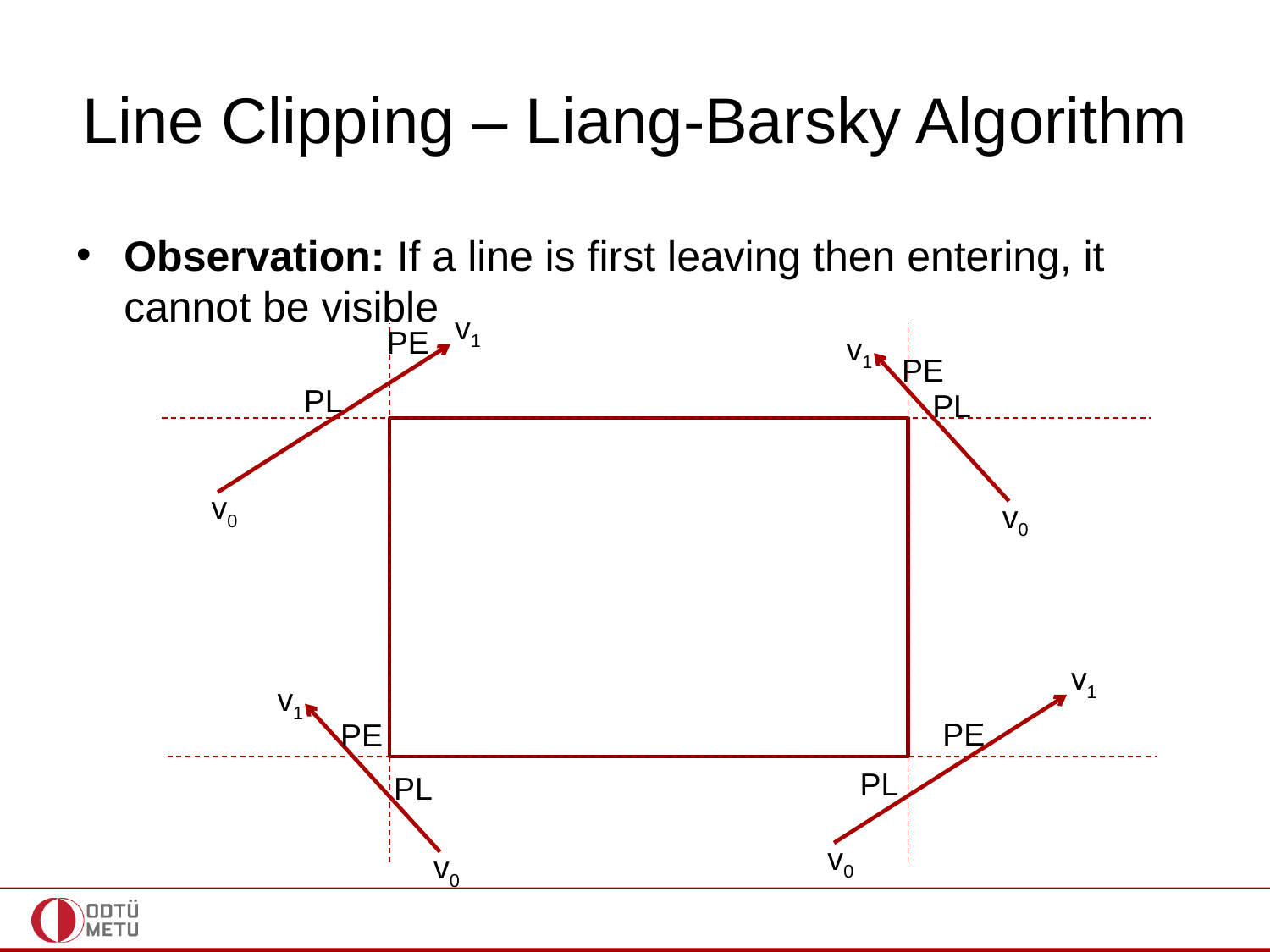

# Line Clipping – Liang-Barsky Algorithm
Observation: If a line is first leaving then entering, it cannot be visible
v1
v0
PE
v1
v0
PE
PL
PL

v1
v0
v1
v0
PE
PE
PL
PL